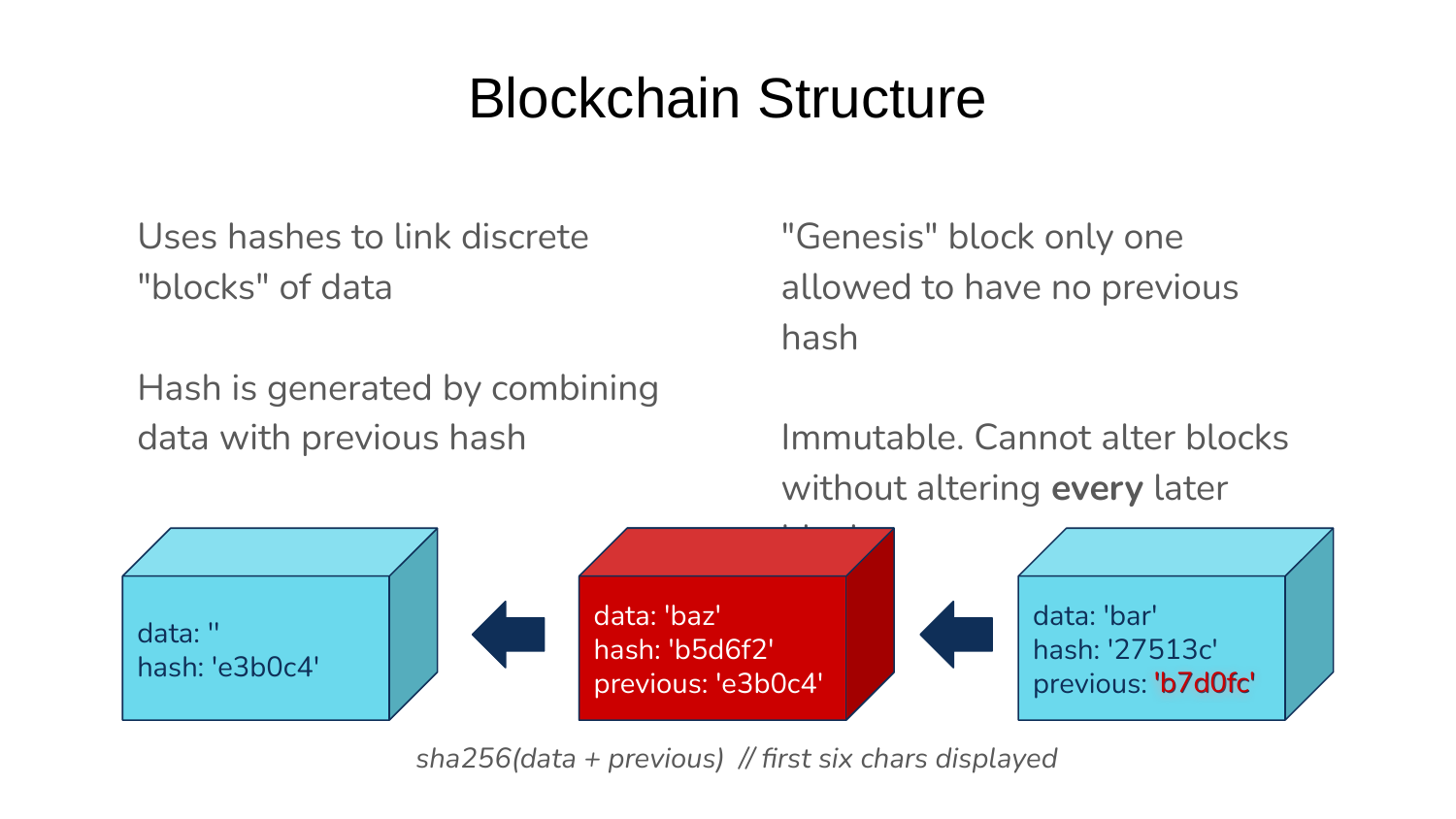

# Blockchain Structure
Uses hashes to link discrete "blocks" of data

Hash is generated by combining data with previous hash
"Genesis" block only one allowed to have no previous hash

Immutable. Cannot alter blocks without altering every later block
data: ''
hash: 'e3b0c4'
data: 'foo'
hash: 'b7d0fc'
previous: 'e3b0c4'
data: 'baz'
hash: 'b5d6f2'
previous: 'e3b0c4'
data: 'bar'
hash: '27513c'
previous: 'b7d0fc'

'b7d0fc'
sha256(data + previous)  // first six chars displayed